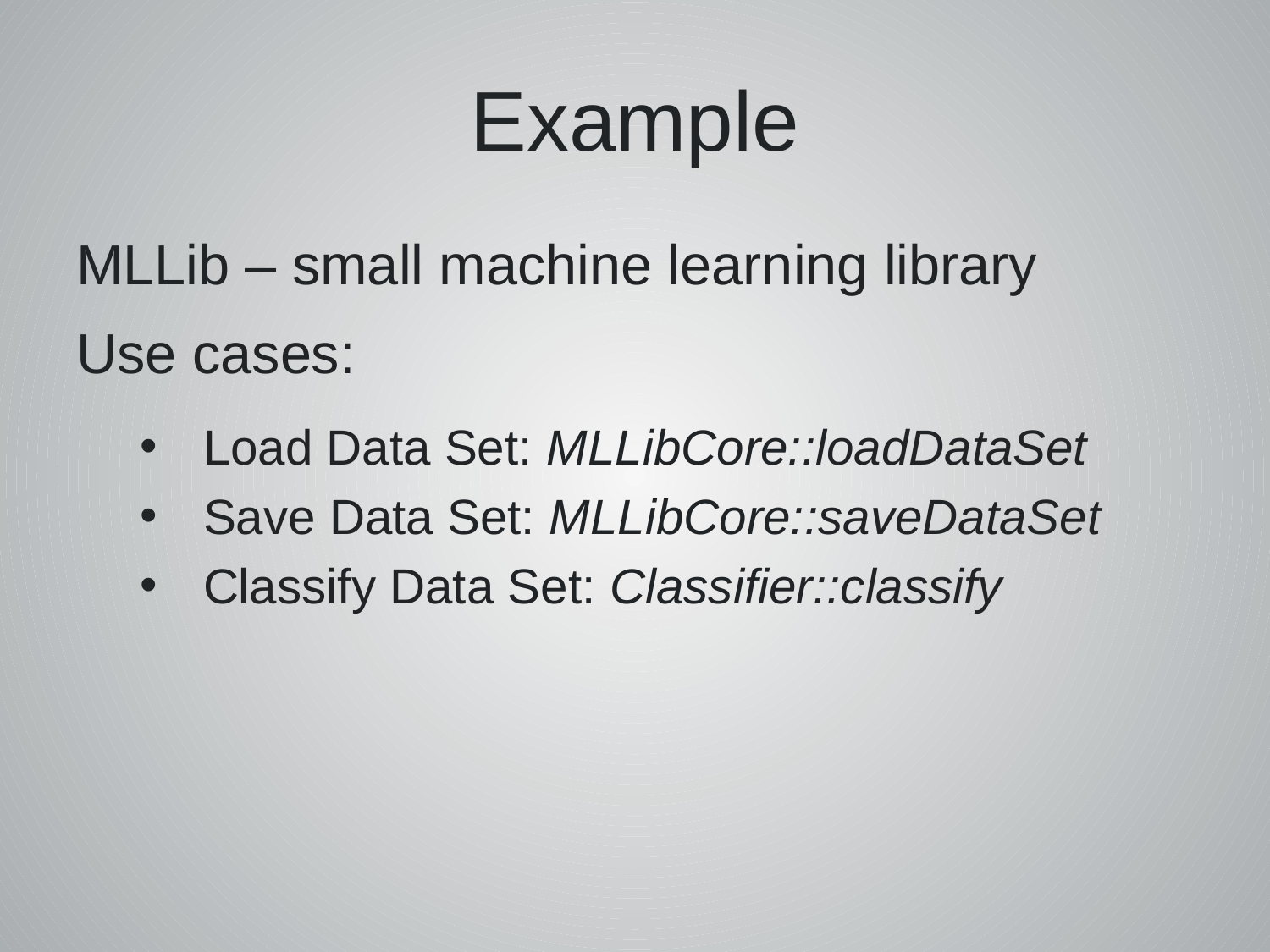

# Example
MLLib – small machine learning library
Use cases:
Load Data Set: MLLibCore::loadDataSet
Save Data Set: MLLibCore::saveDataSet
Classify Data Set: Classifier::classify